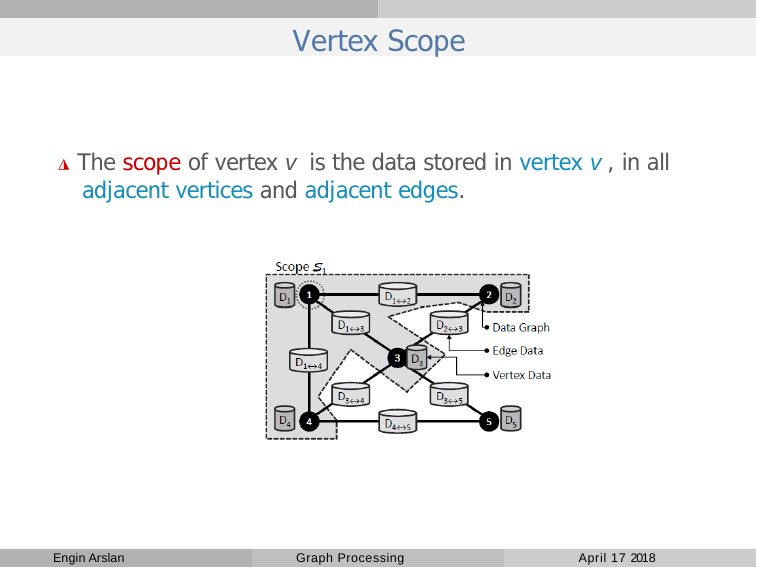

# Vertex Scope
◮  The scope of vertex v  is the data stored in vertex v , in all adjacent vertices and adjacent edges.

Engin Arslan
Graph Processing
April 17 2018